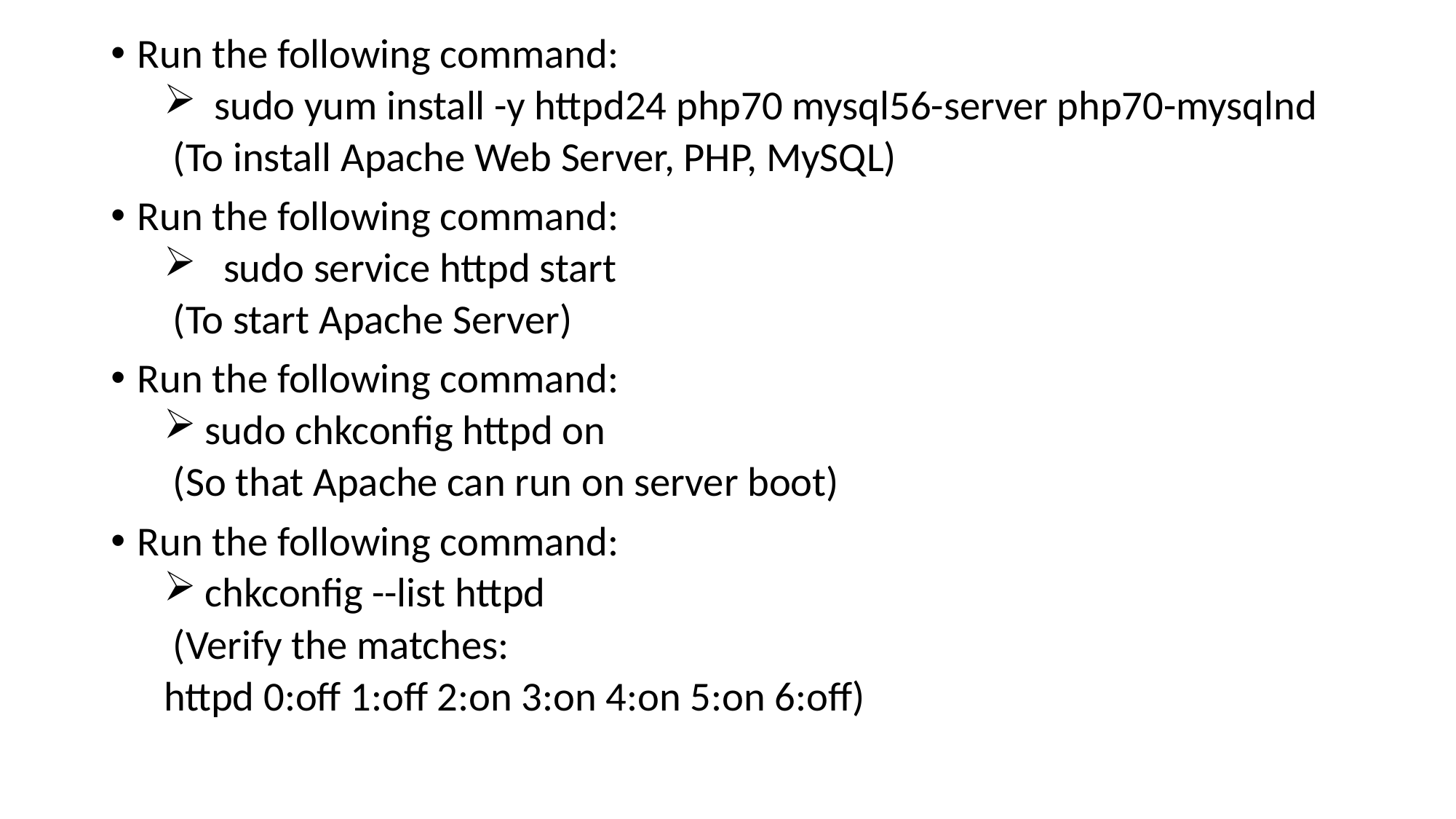

Run the following command:
  sudo yum install -y httpd24 php70 mysql56-server php70-mysqlnd
 (To install Apache Web Server, PHP, MySQL)
Run the following command:
   sudo service httpd start
 (To start Apache Server)
Run the following command:
 sudo chkconfig httpd on
 (So that Apache can run on server boot)
Run the following command:
 chkconfig --list httpd
 (Verify the matches:
httpd 0:off 1:off 2:on 3:on 4:on 5:on 6:off)